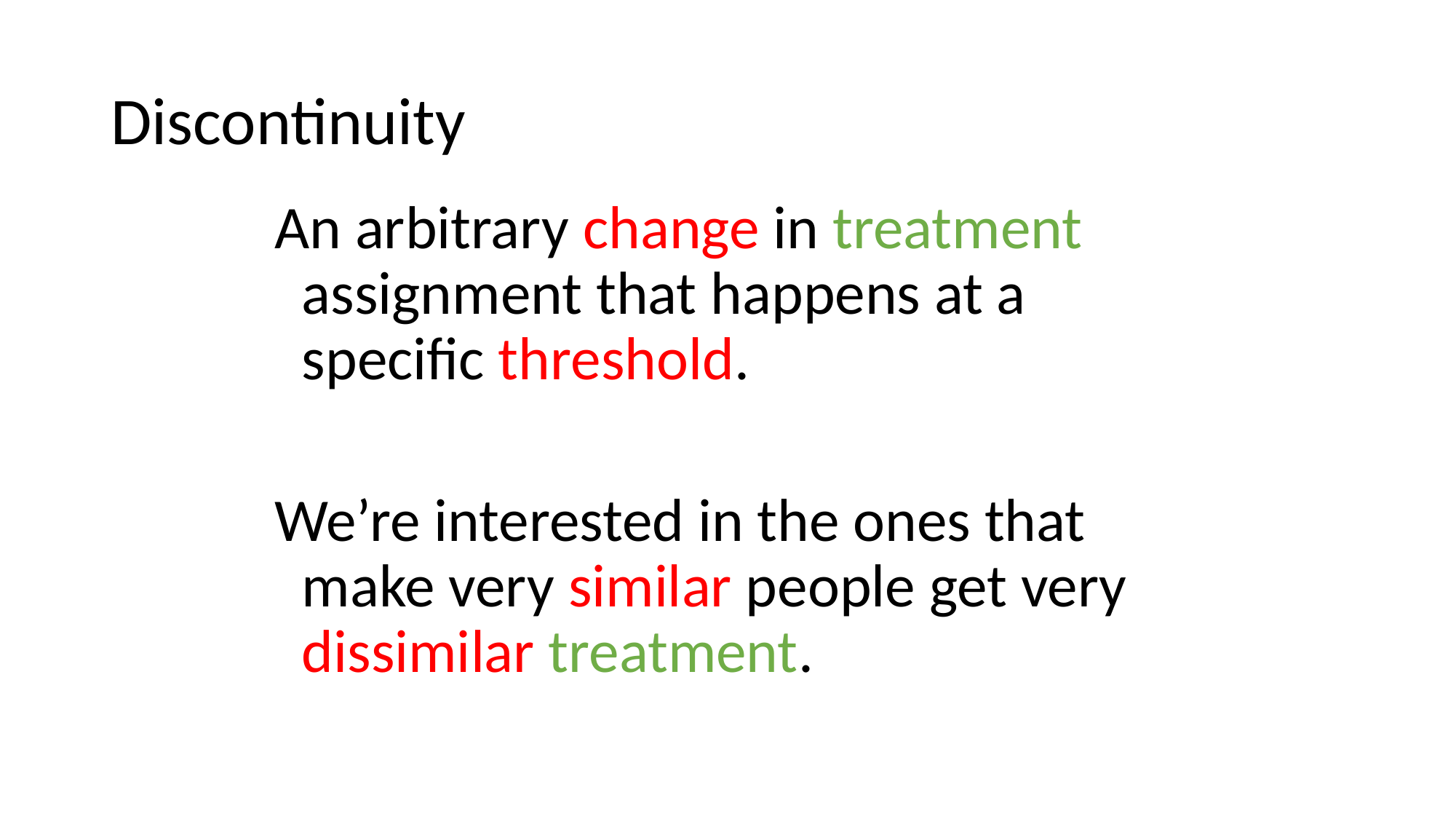

# Discontinuity
An arbitrary change in treatment assignment that happens at a specific threshold.

We’re interested in the ones that make very similar people get very dissimilar treatment.